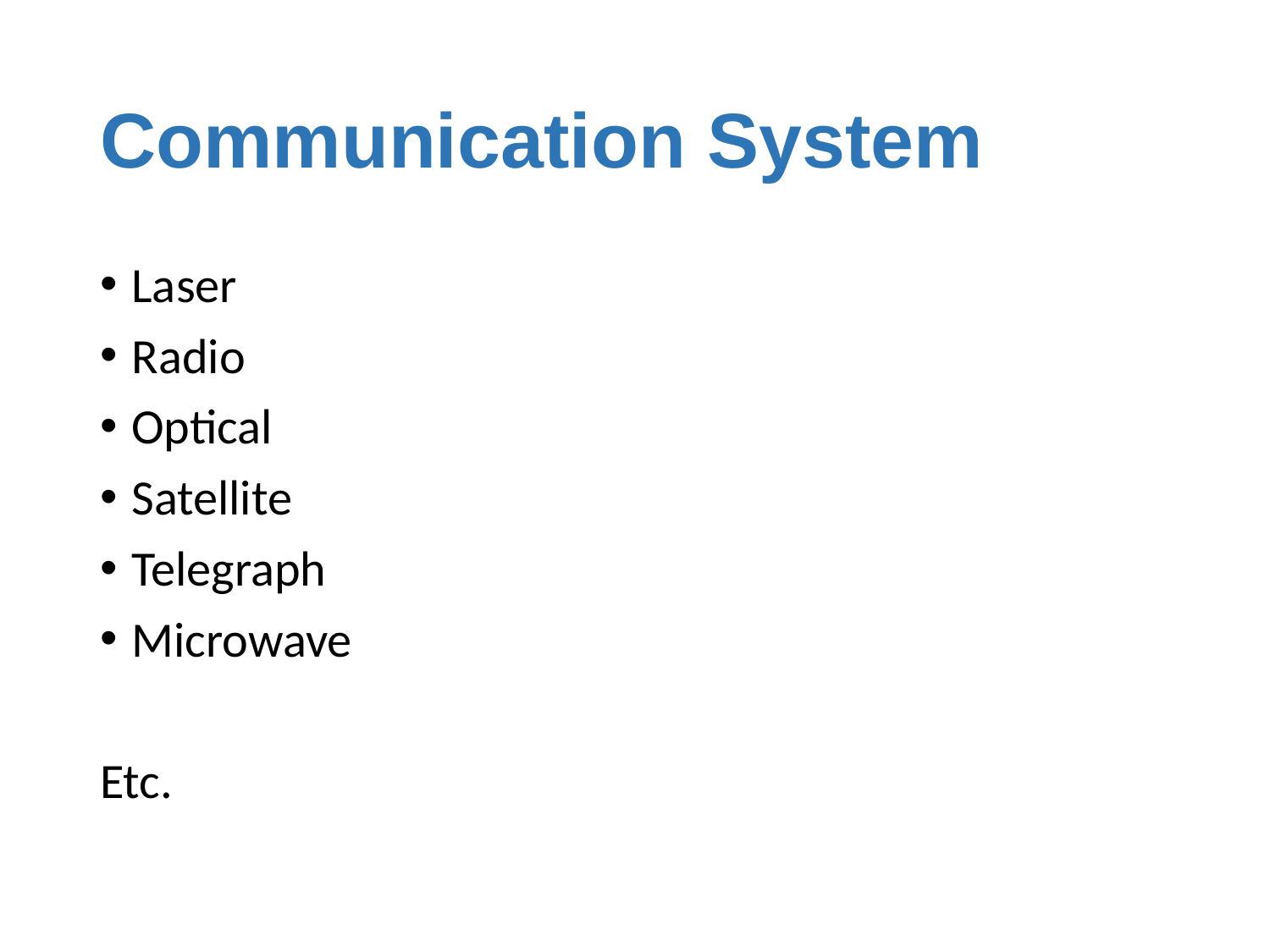

# Communication System
Laser
Radio
Optical
Satellite
Telegraph
Microwave

Etc.